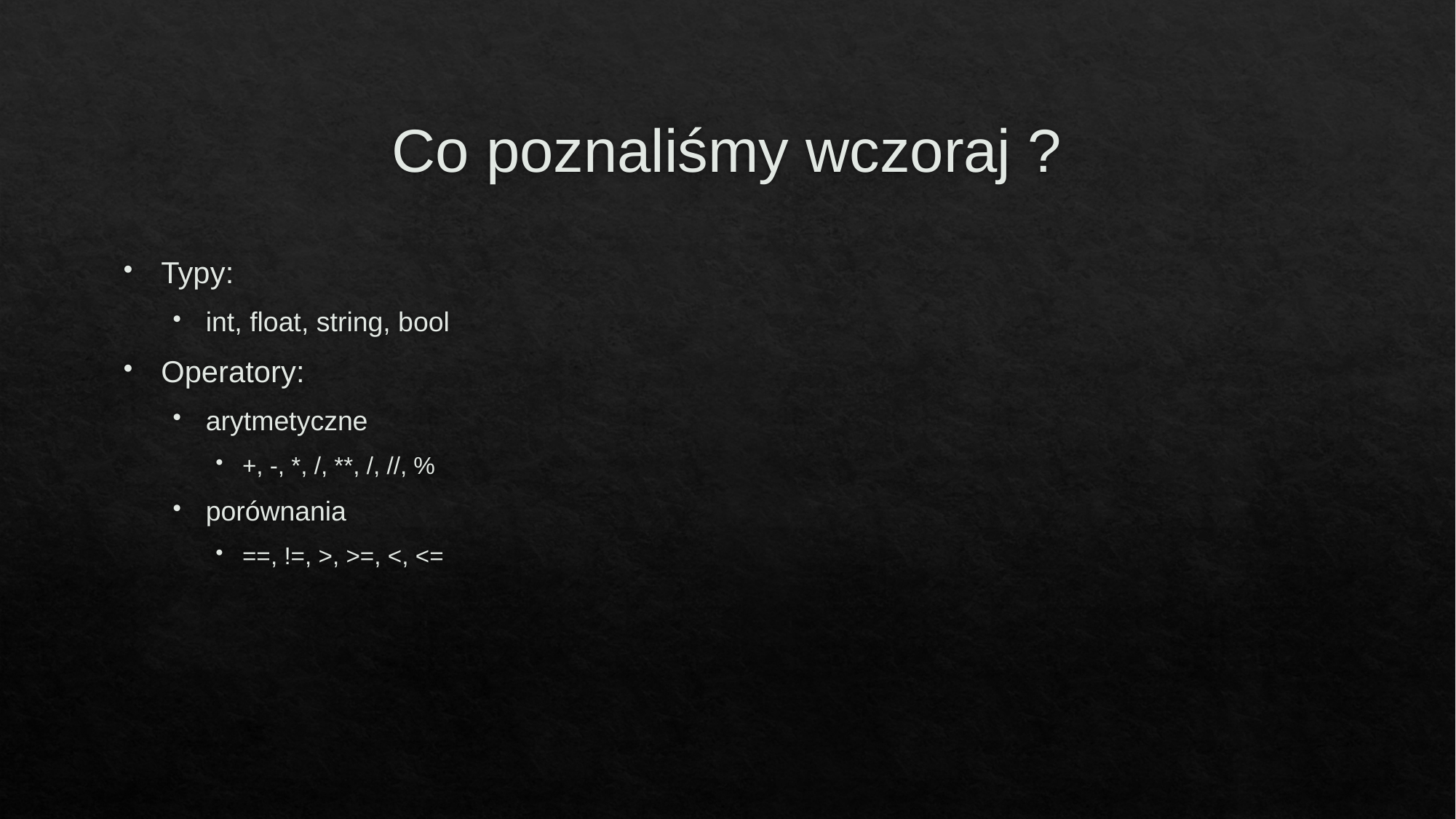

# Co poznaliśmy wczoraj ?
Typy:
int, float, string, bool
Operatory:
arytmetyczne
+, -, *, /, **, /, //, %
porównania
==, !=, >, >=, <, <=